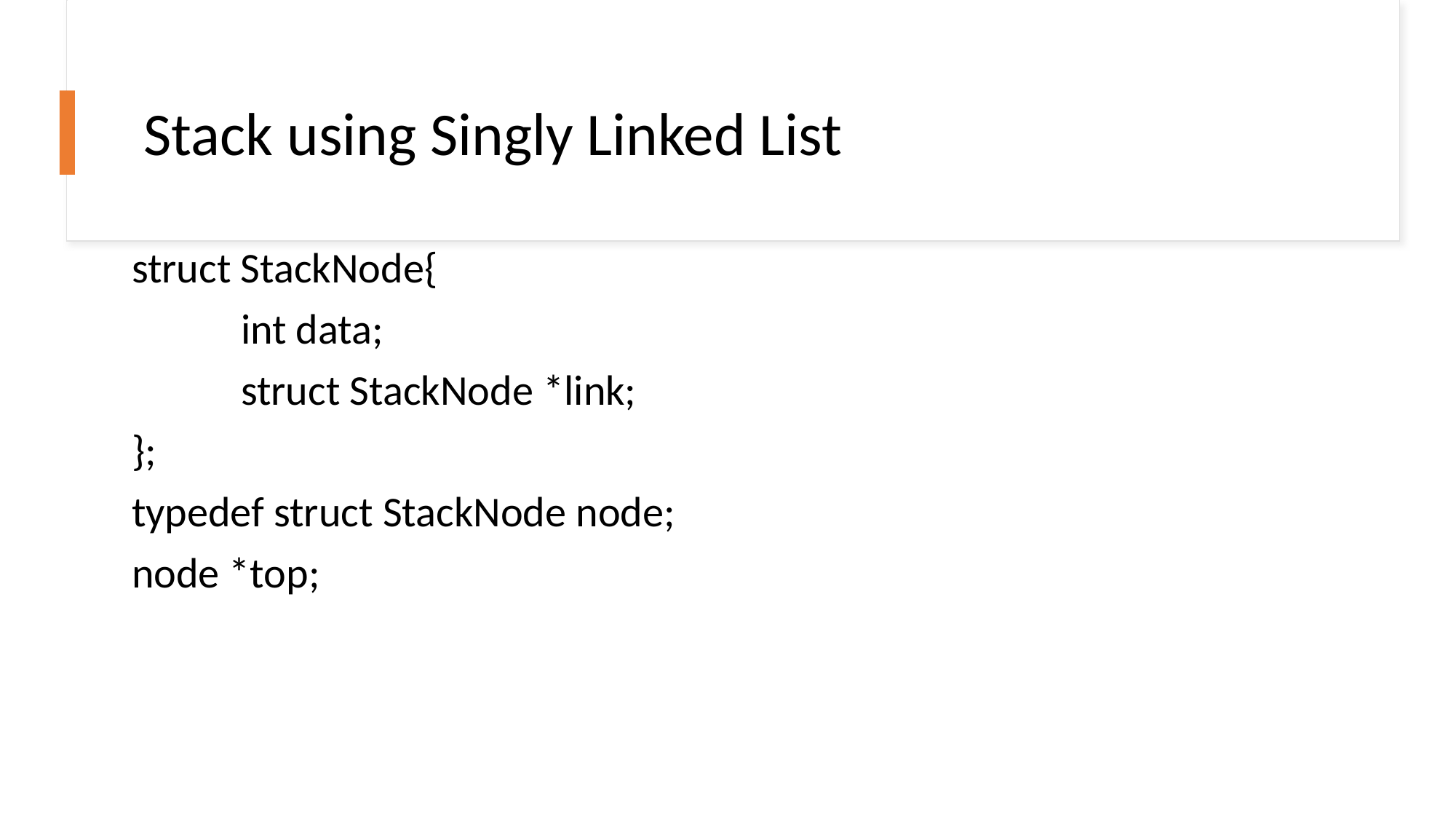

# Stack using Singly Linked List

struct StackNode{
	int data;
	struct StackNode *link;
};
typedef struct StackNode node;
node *top;